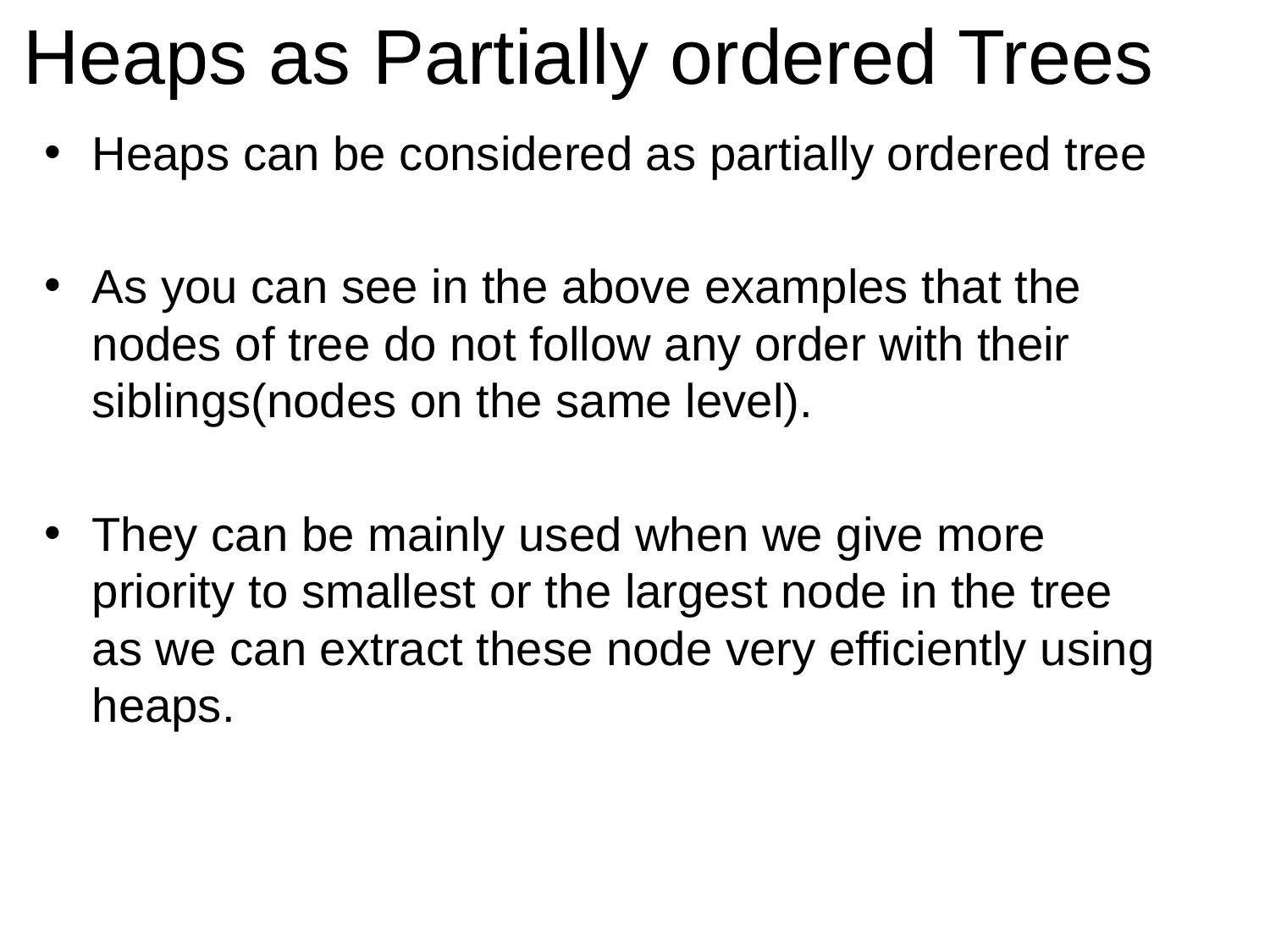

# Heaps as Partially ordered Trees
Heaps can be considered as partially ordered tree

As you can see in the above examples that the nodes of tree do not follow any order with their siblings(nodes on the same level).

They can be mainly used when we give more priority to smallest or the largest node in the tree as we can extract these node very efficiently using heaps.